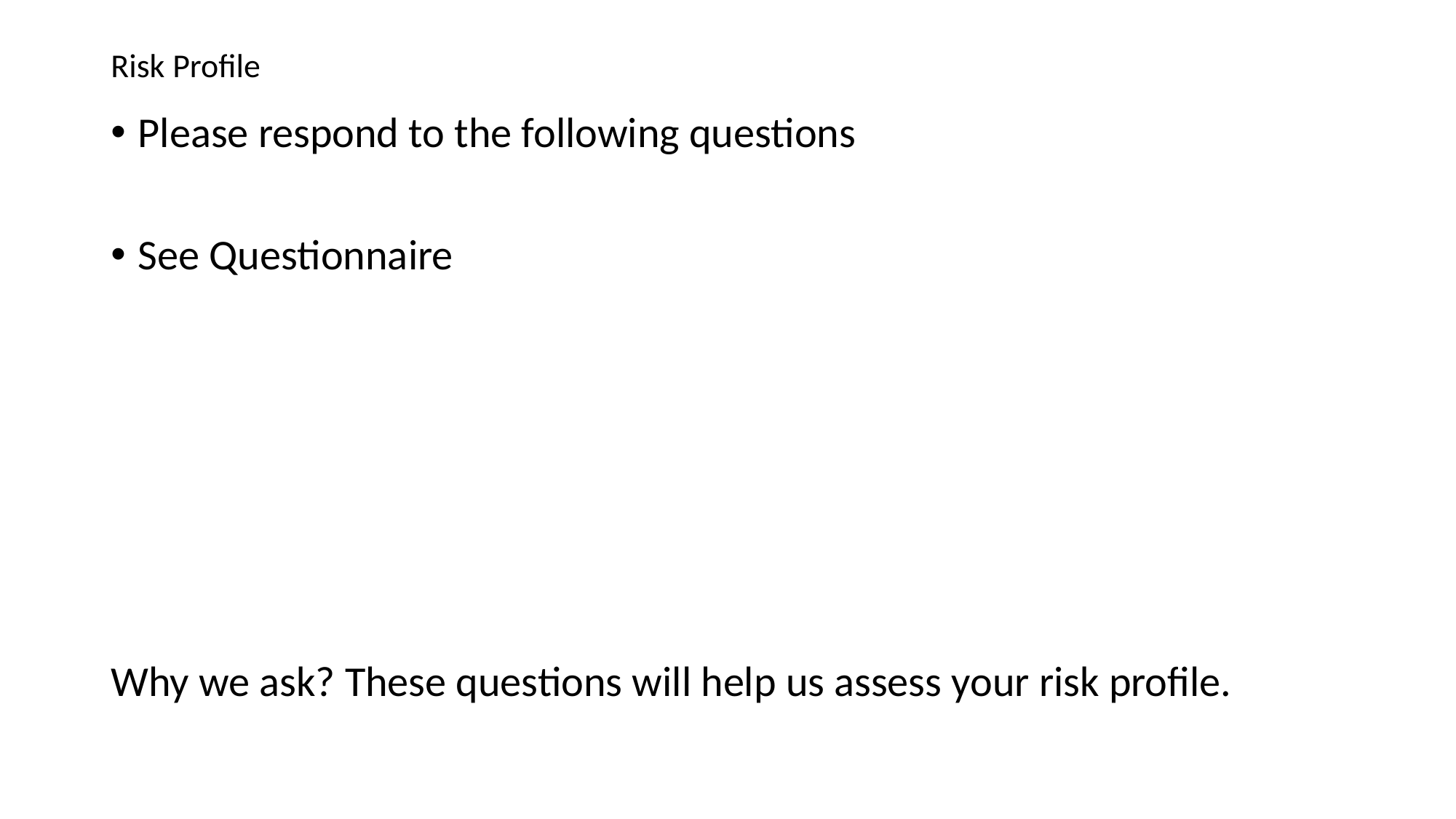

# Risk Profile
Please respond to the following questions

See Questionnaire

Why we ask? These questions will help us assess your risk profile.